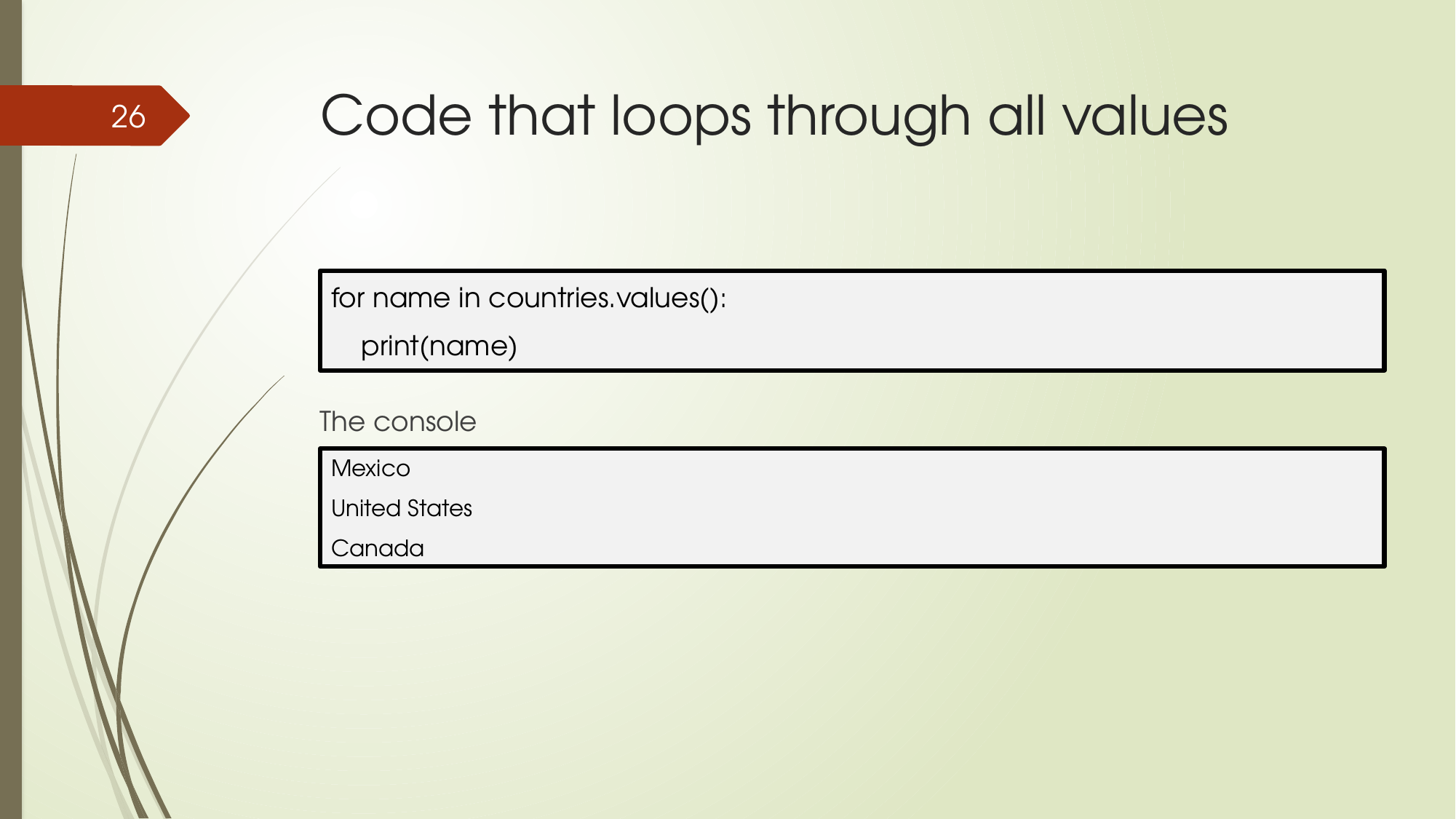

# Code that loops through all values
26

The console

for name in countries.values():
    print(name)
Mexico
United States
Canada